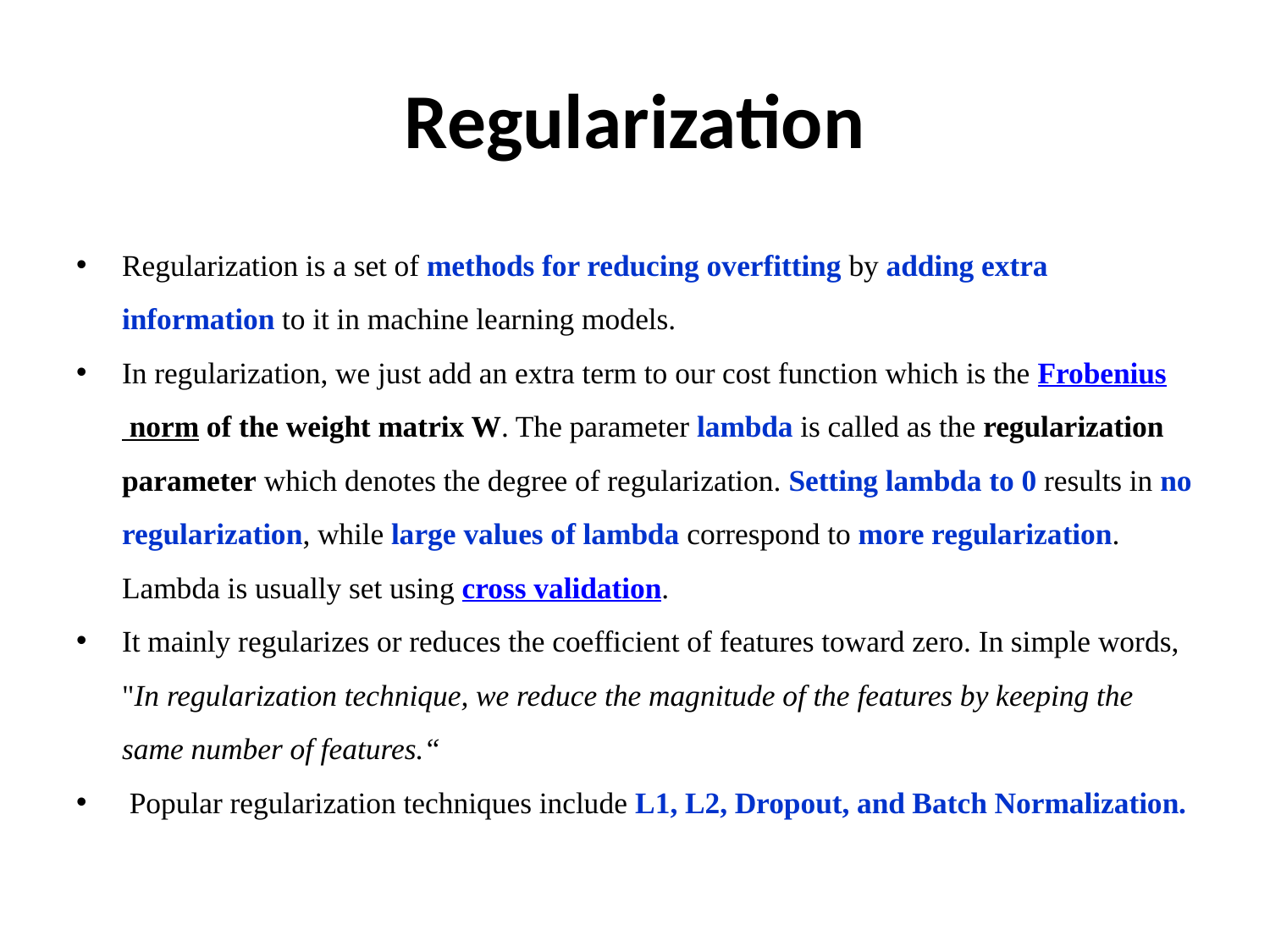

# Regularization
Regularization is a set of methods for reducing overfitting by adding extra information to it in machine learning models.
In regularization, we just add an extra term to our cost function which is the Frobenius norm of the weight matrix W. The parameter lambda is called as the regularization parameter which denotes the degree of regularization. Setting lambda to 0 results in no regularization, while large values of lambda correspond to more regularization. Lambda is usually set using cross validation.
It mainly regularizes or reduces the coefficient of features toward zero. In simple words, "In regularization technique, we reduce the magnitude of the features by keeping the same number of features.“
 Popular regularization techniques include L1, L2, Dropout, and Batch Normalization.